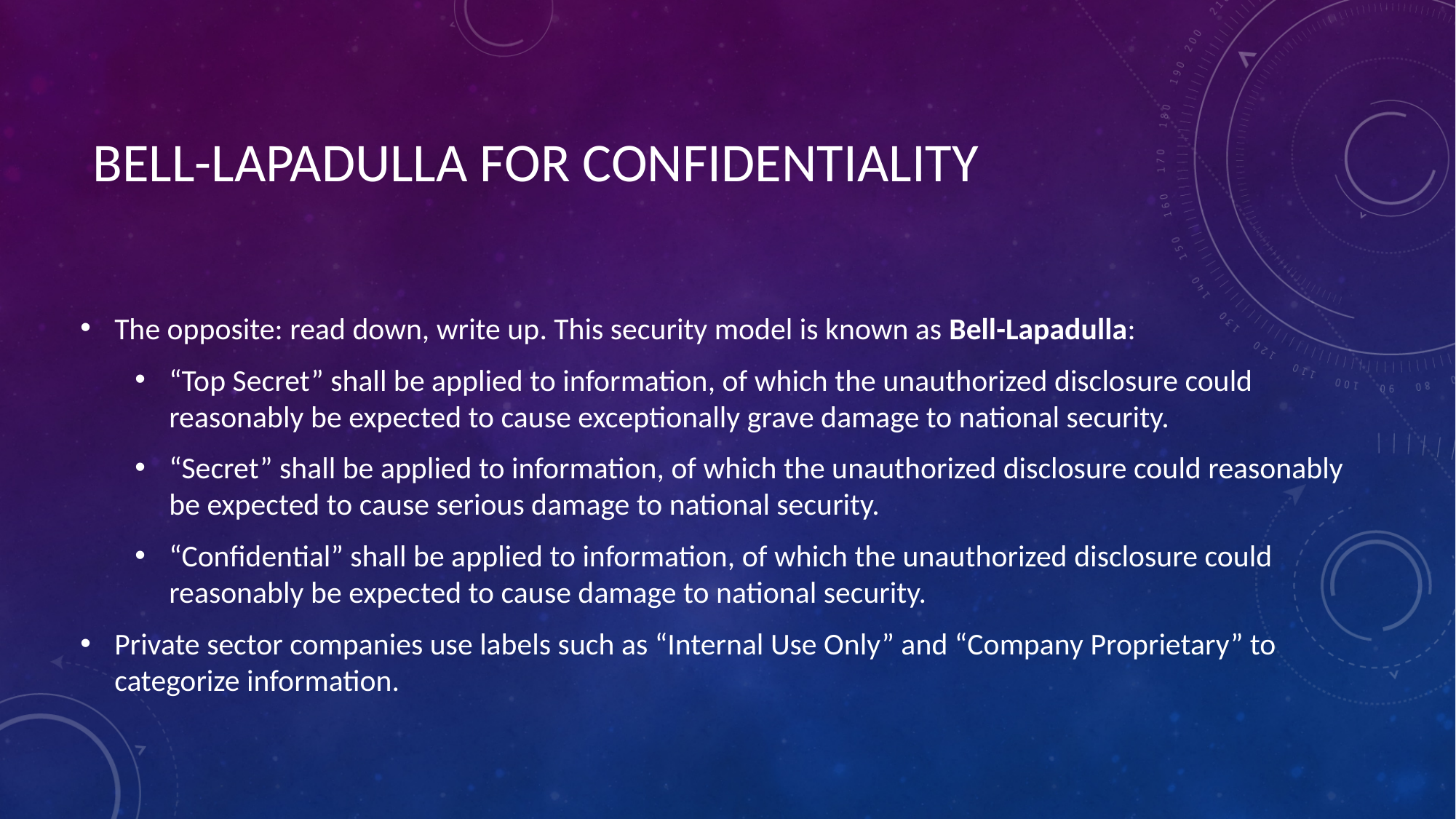

# Bell-Lapadulla for Confidentiality
The opposite: read down, write up. This security model is known as Bell-Lapadulla:
“Top Secret” shall be applied to information, of which the unauthorized disclosure could reasonably be expected to cause exceptionally grave damage to national security.
“Secret” shall be applied to information, of which the unauthorized disclosure could reasonably be expected to cause serious damage to national security.
“Confidential” shall be applied to information, of which the unauthorized disclosure could reasonably be expected to cause damage to national security.
Private sector companies use labels such as “Internal Use Only” and “Company Proprietary” to categorize information.